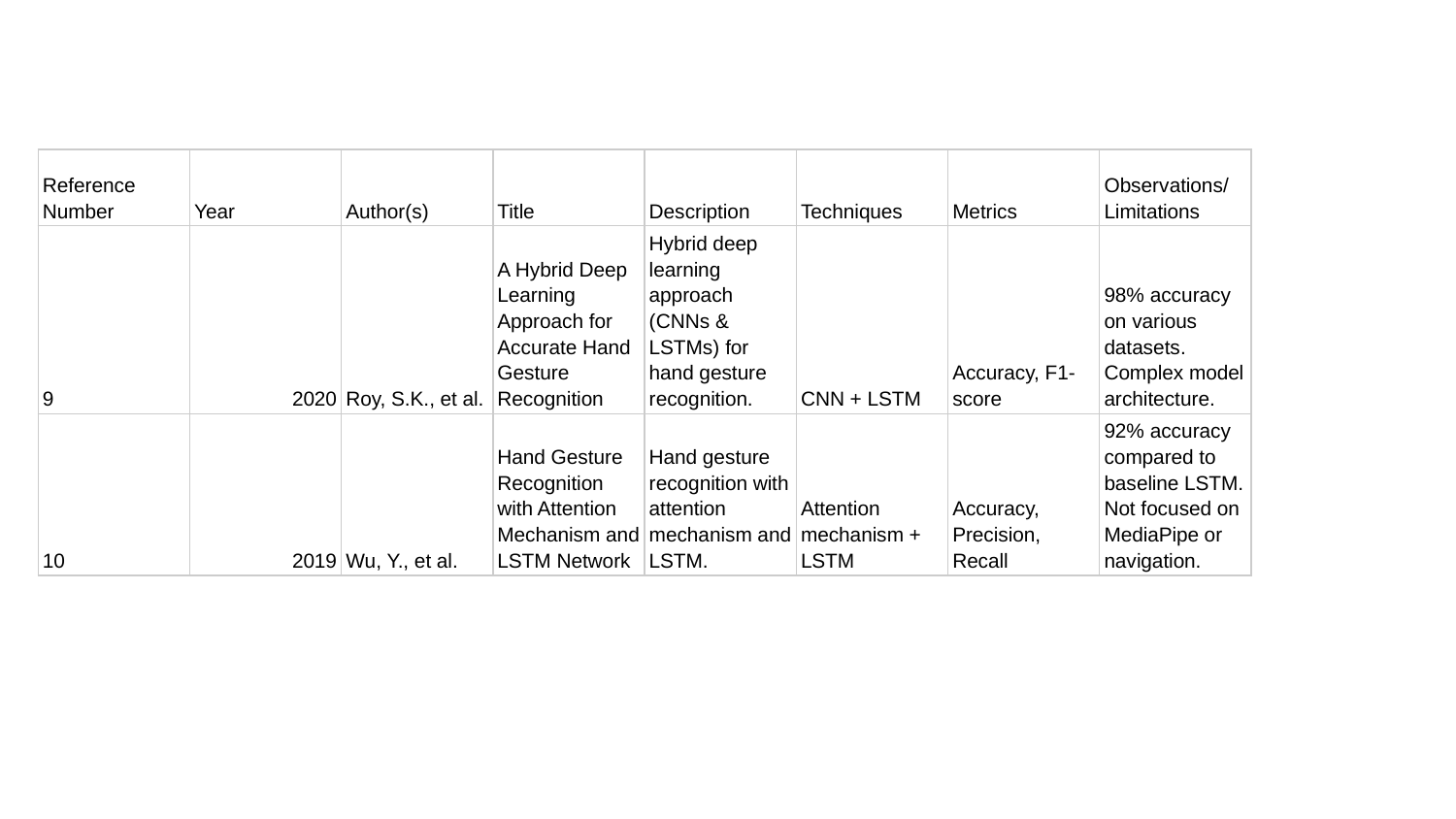

| Reference Number | Year | Author(s) | Title | Description | Techniques | Metrics | Observations/Limitations |
| --- | --- | --- | --- | --- | --- | --- | --- |
| 9 | 2020 | Roy, S.K., et al. | A Hybrid Deep Learning Approach for Accurate Hand Gesture Recognition | Hybrid deep learning approach (CNNs & LSTMs) for hand gesture recognition. | CNN + LSTM | Accuracy, F1-score | 98% accuracy on various datasets. Complex model architecture. |
| --- | --- | --- | --- | --- | --- | --- | --- |
| 10 | 2019 | Wu, Y., et al. | Hand Gesture Recognition with Attention Mechanism and LSTM Network | Hand gesture recognition with attention mechanism and LSTM. | Attention mechanism + LSTM | Accuracy, Precision, Recall | 92% accuracy compared to baseline LSTM. Not focused on MediaPipe or navigation. |